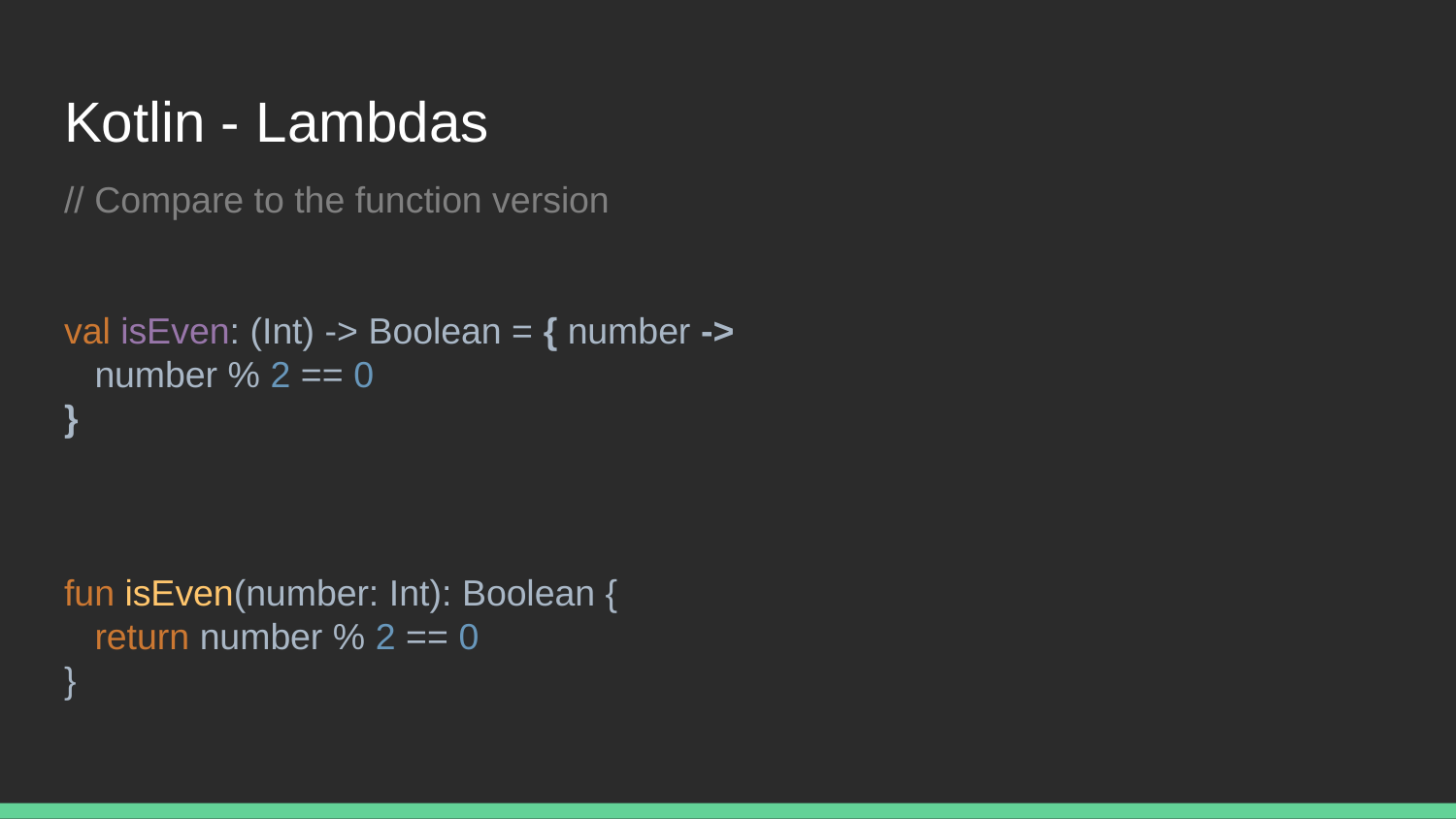

# Kotlin - Lambdas
// Compare to the function version

val isEven: (Int) -> Boolean = { number ->
   number % 2 == 0
}

fun isEven(number: Int): Boolean {
   return number % 2 == 0
}